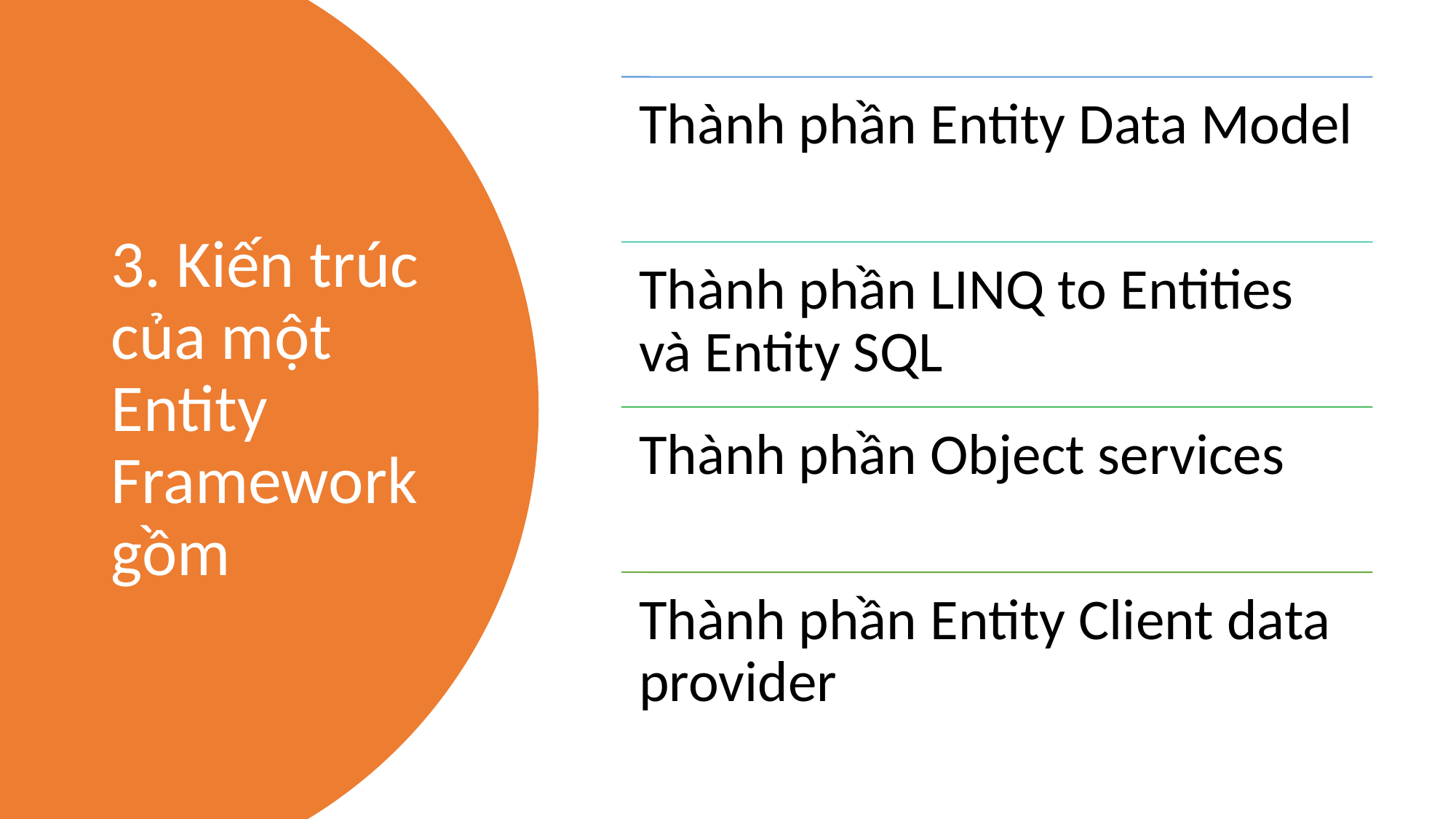

Thành phần Entity Data Model
Thành phần LINQ to Entities và Entity SQL
Thành phần Object services
Thành phần Entity Client data provider
# 3. Kiến trúc của một Entity Framework gồm